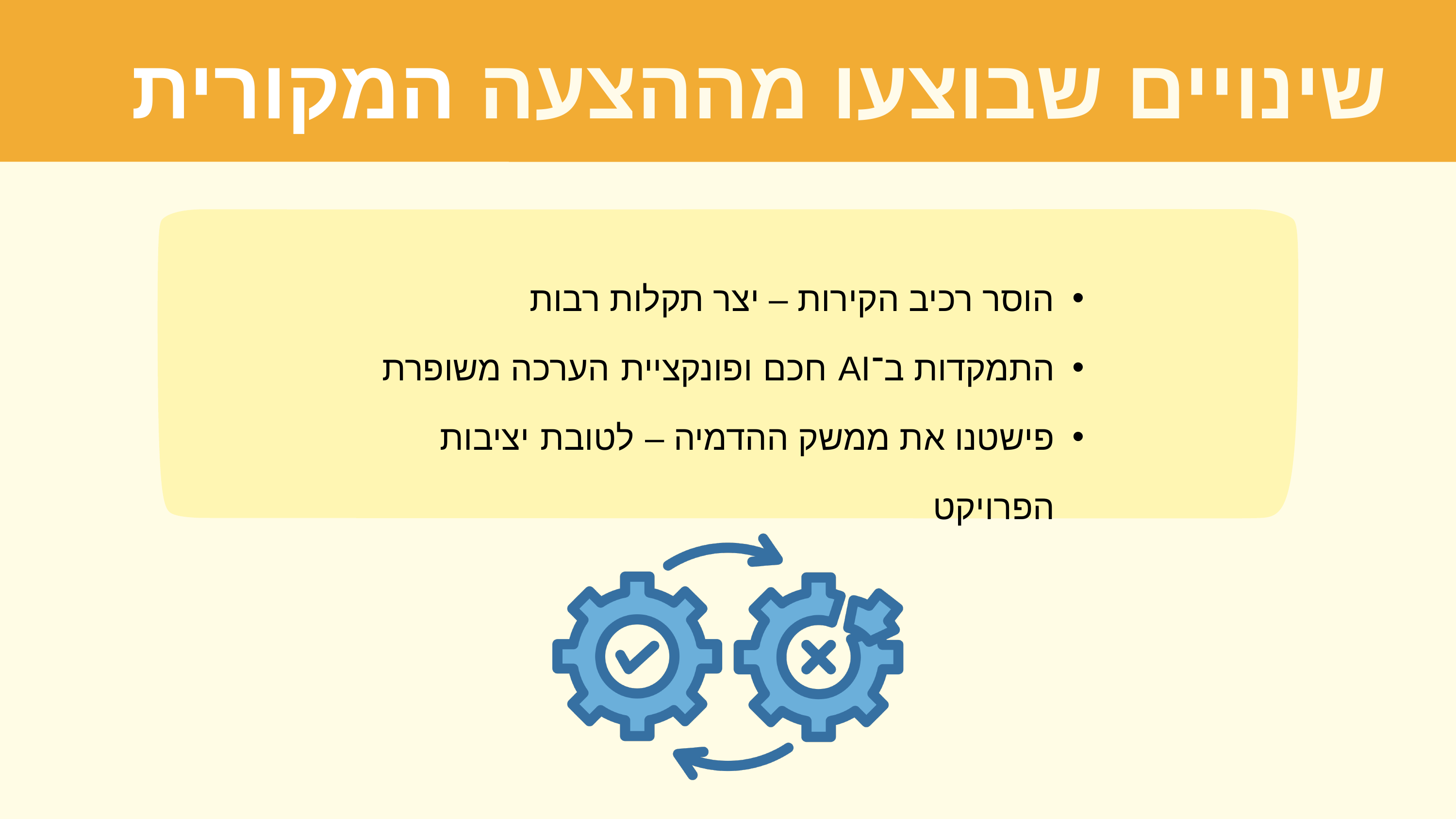

שינויים שבוצעו מההצעה המקורית

הוסר רכיב הקירות – יצר תקלות רבות
התמקדות ב־AI חכם ופונקציית הערכה משופרת
פישטנו את ממשק ההדמיה – לטובת יציבות הפרויקט